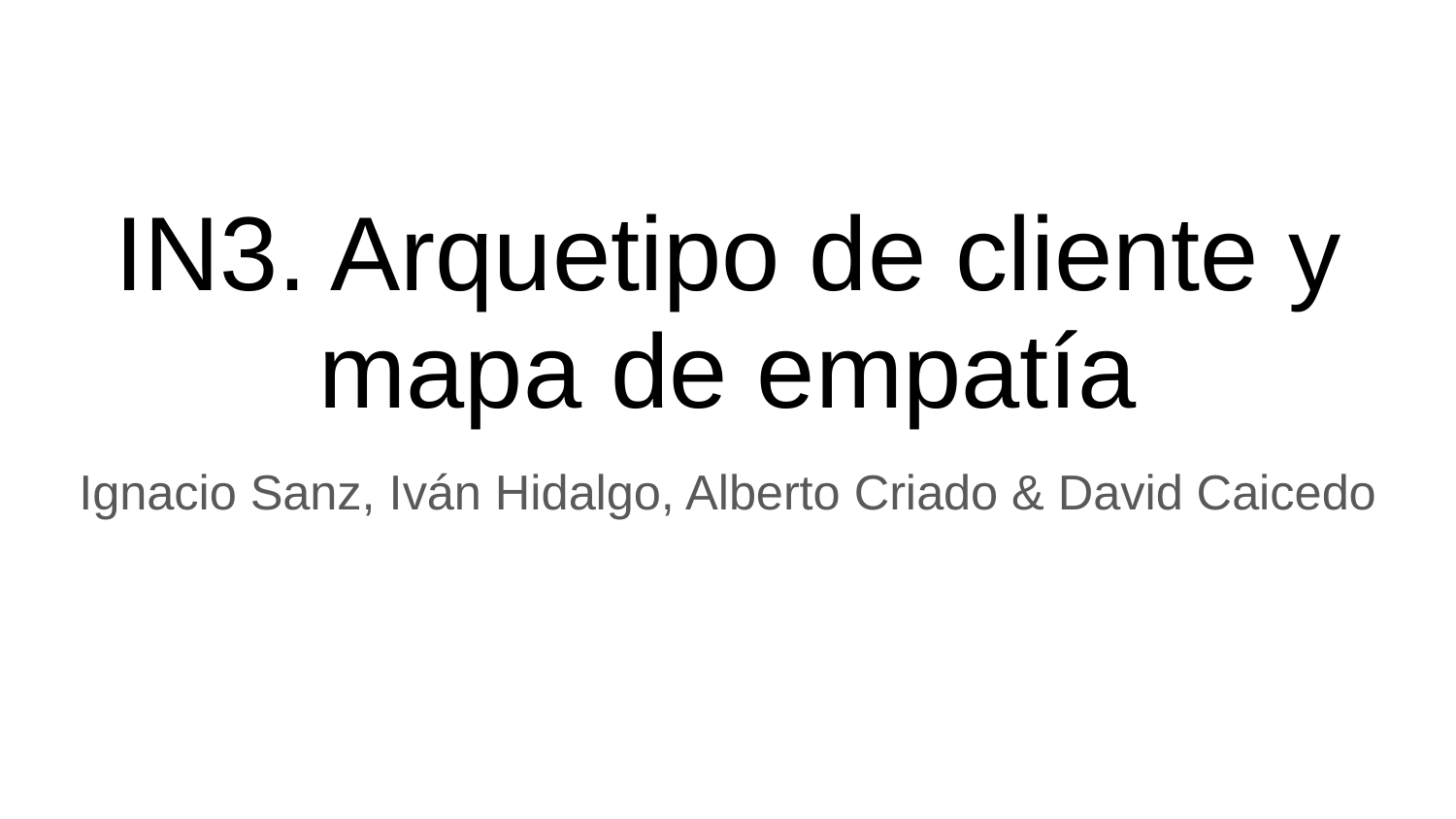

# IN3. Arquetipo de cliente y mapa de empatía
Ignacio Sanz, Iván Hidalgo, Alberto Criado & David Caicedo